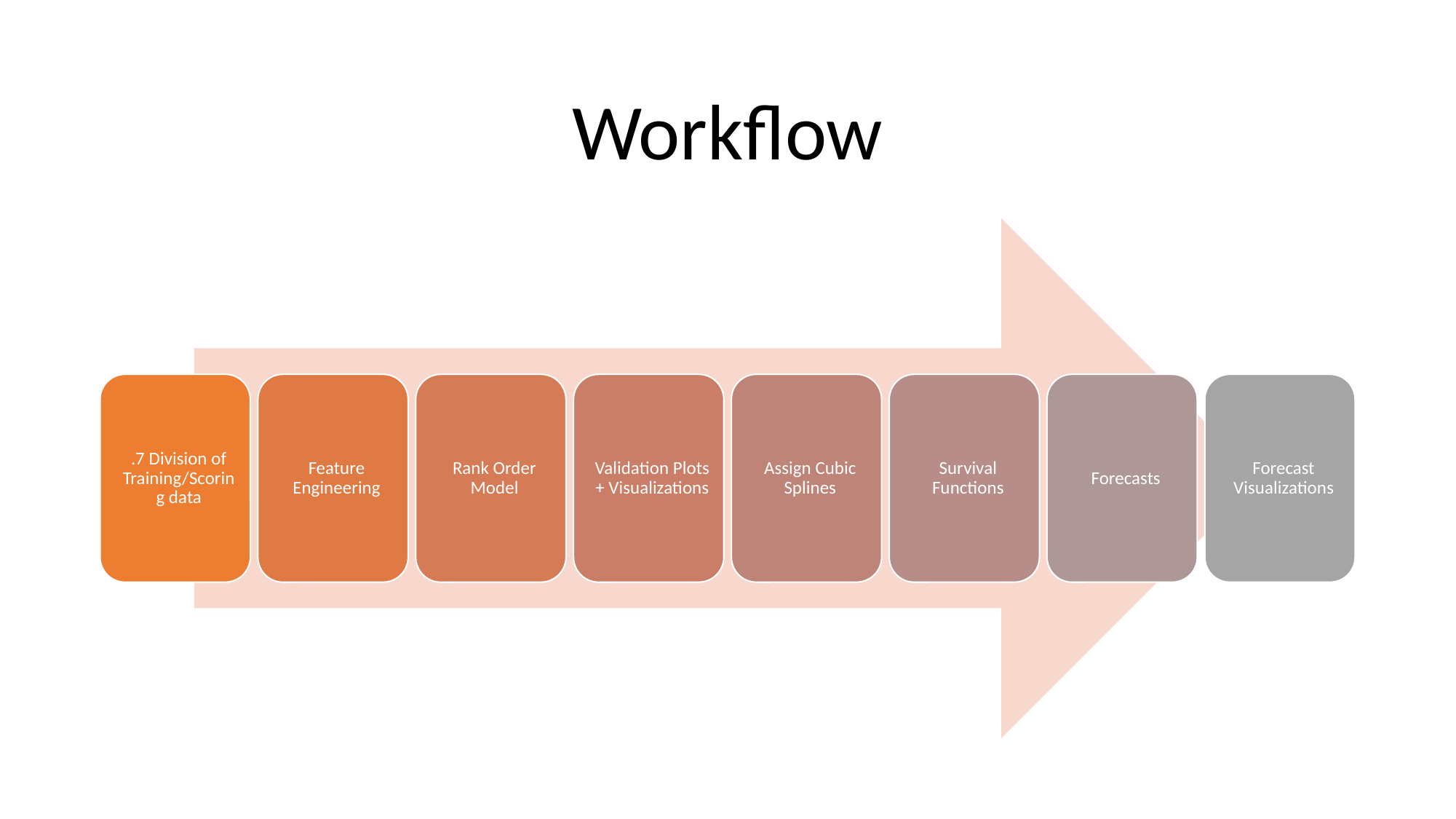

# Workflow
.7 Division of Training/Scoring data
Feature Engineering
Rank Order Model
Validation Plots + Visualizations
Assign Cubic Splines
Survival Functions
Forecasts
Forecast Visualizations